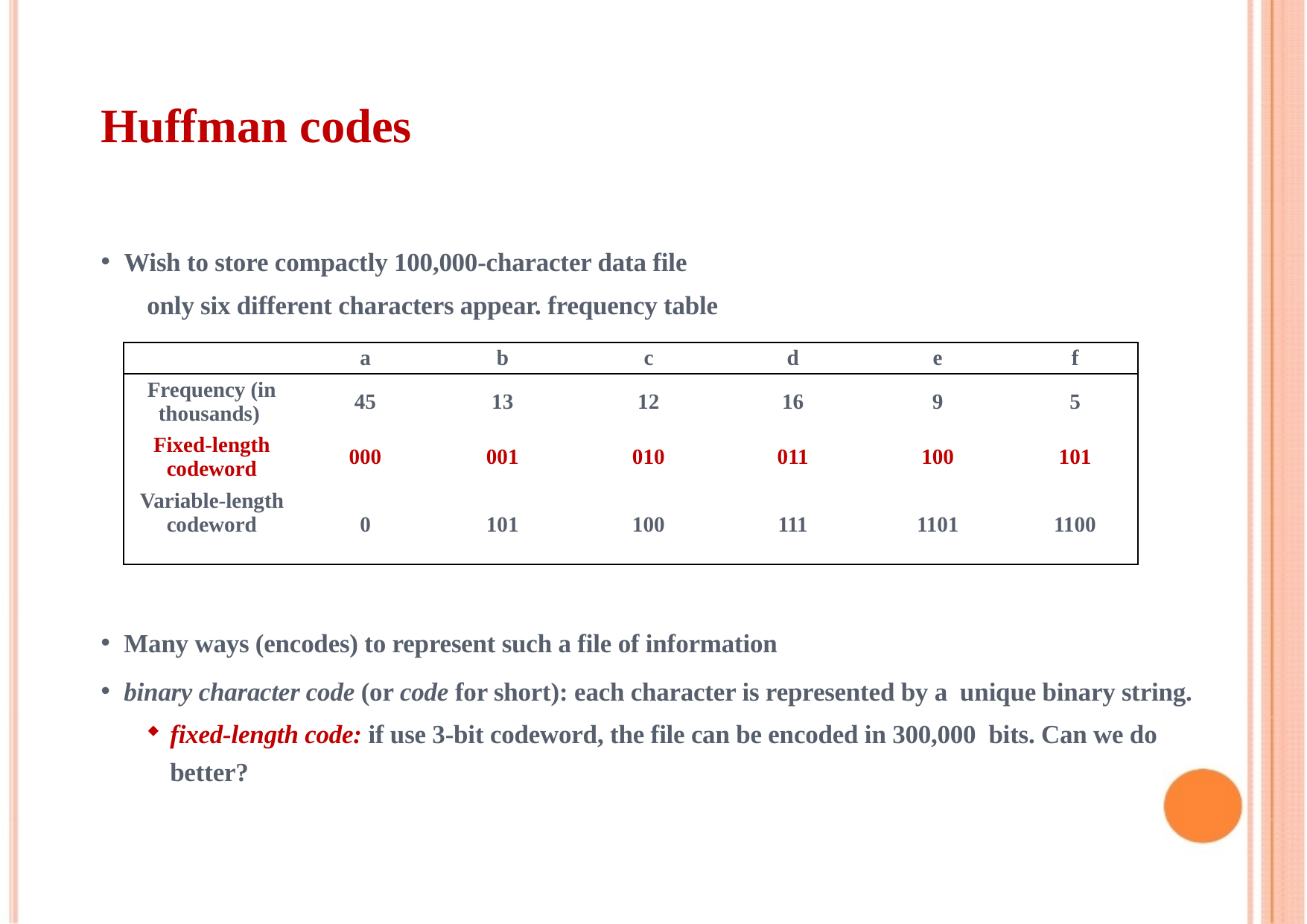

# Huffman codes
Wish to store compactly 100,000-character data file
only six different characters appear. frequency table

Many ways (encodes) to represent such a file of information
binary character code (or code for short): each character is represented by a  unique binary string.
fixed-length code: if use 3-bit codeword, the file can be encoded in 300,000  bits. Can we do better?

|  | a | b | c | d | e | f |
| --- | --- | --- | --- | --- | --- | --- |
| Frequency (in thousands) | 45 | 13 | 12 | 16 | 9 | 5 |
| Fixed-length codeword | 000 | 001 | 010 | 011 | 100 | 101 |
| Variable-length codeword | 0 | 101 | 100 | 111 | 1101 | 1100 |

40